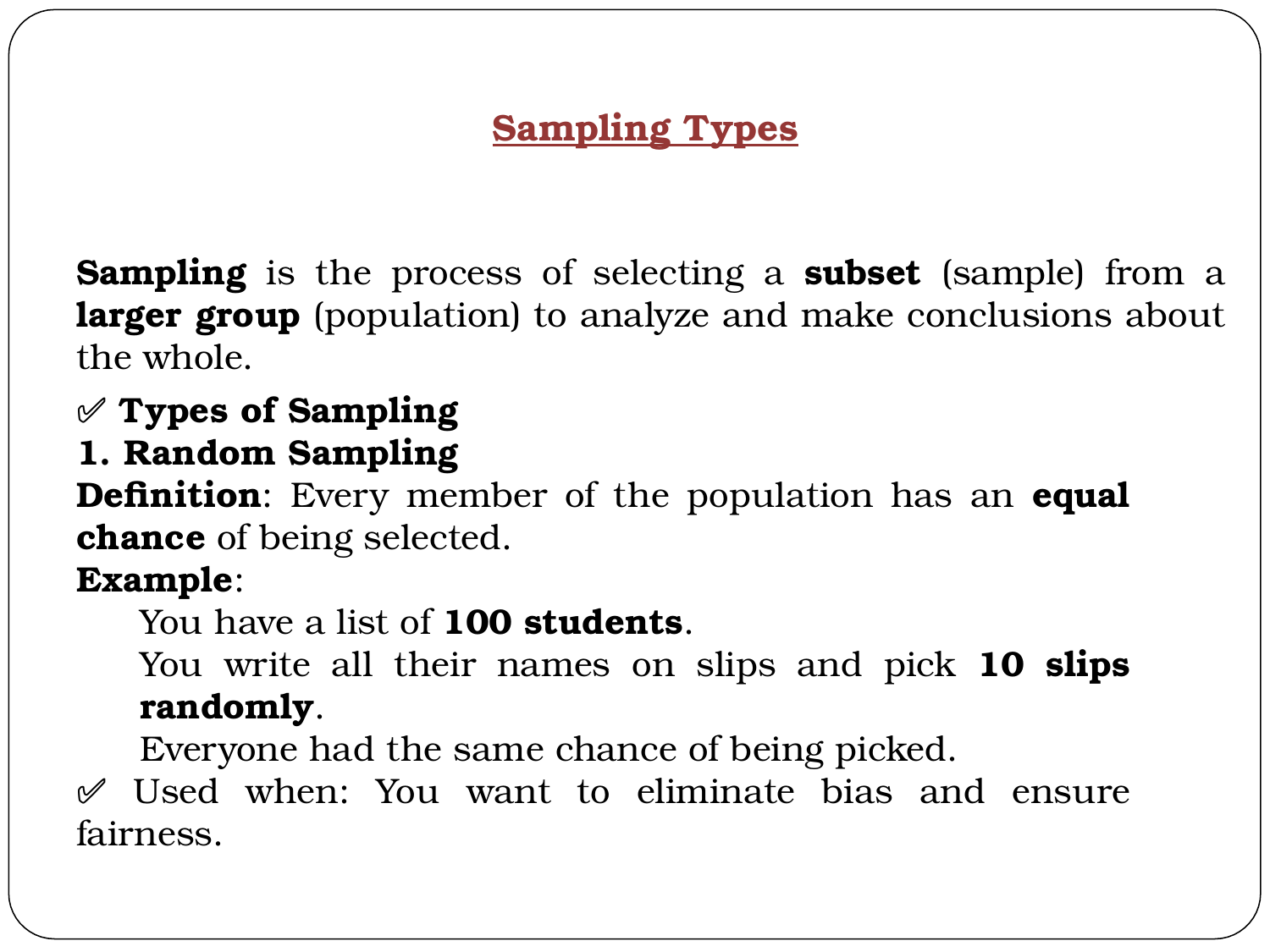

Sampling Types

Sampling is the process of selecting a subset (sample) from a larger group (population) to analyze and make conclusions about the whole.
✅ Types of Sampling
1. Random Sampling
Definition: Every member of the population has an equal chance of being selected.
Example:
You have a list of 100 students.
You write all their names on slips and pick 10 slips randomly.
Everyone had the same chance of being picked.
✅ Used when: You want to eliminate bias and ensure fairness.

2